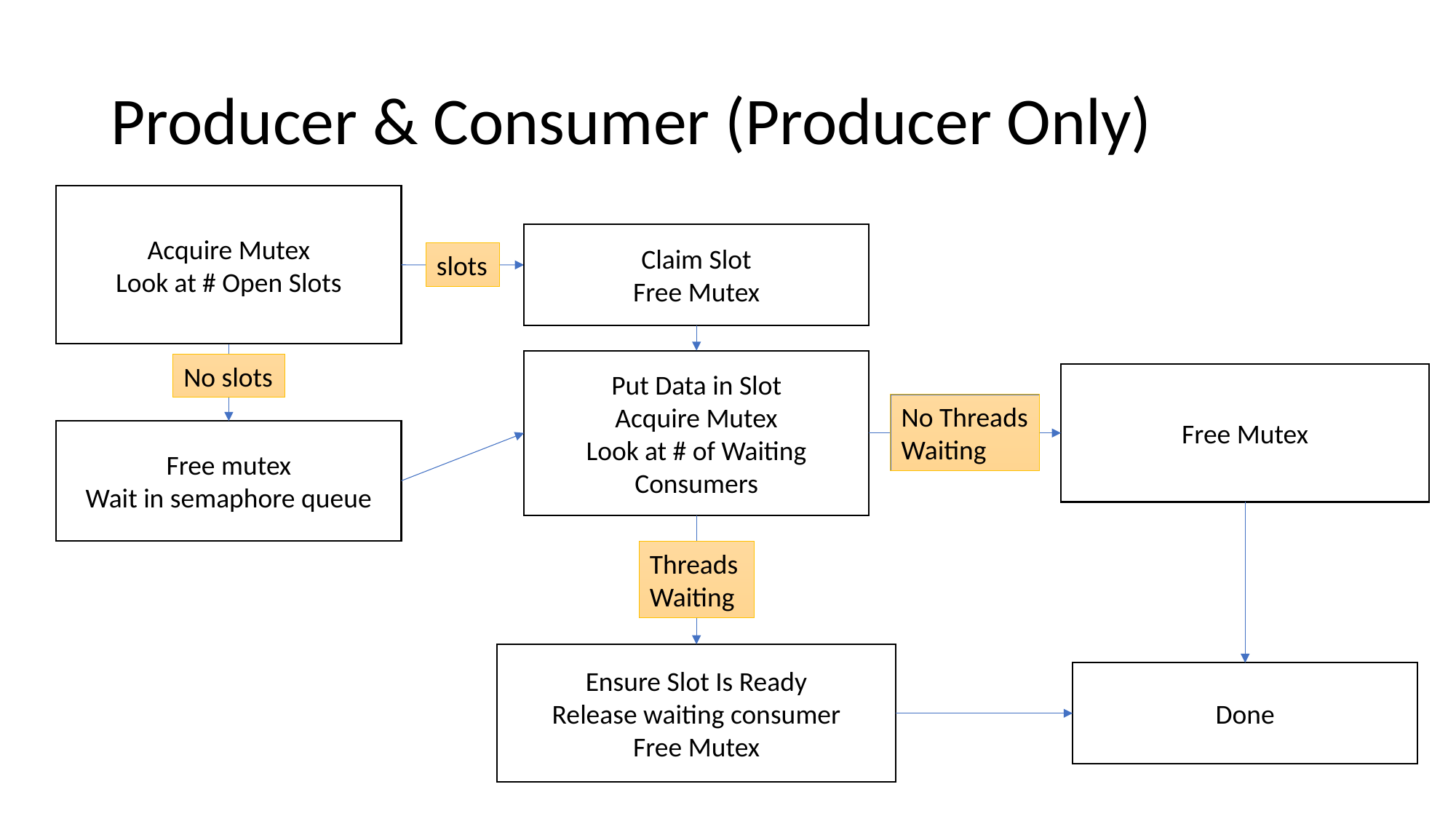

# Producer & Consumer (Producer Only)
Acquire Mutex
Look at # Open Slots
Claim Slot
Free Mutex
slots
Put Data in Slot
Acquire Mutex
Look at # of Waiting Consumers
No slots
Free Mutex
No Threads Waiting
Free mutex
Wait in semaphore queue
Threads Waiting
Ensure Slot Is Ready
Release waiting consumer
Free Mutex
Done